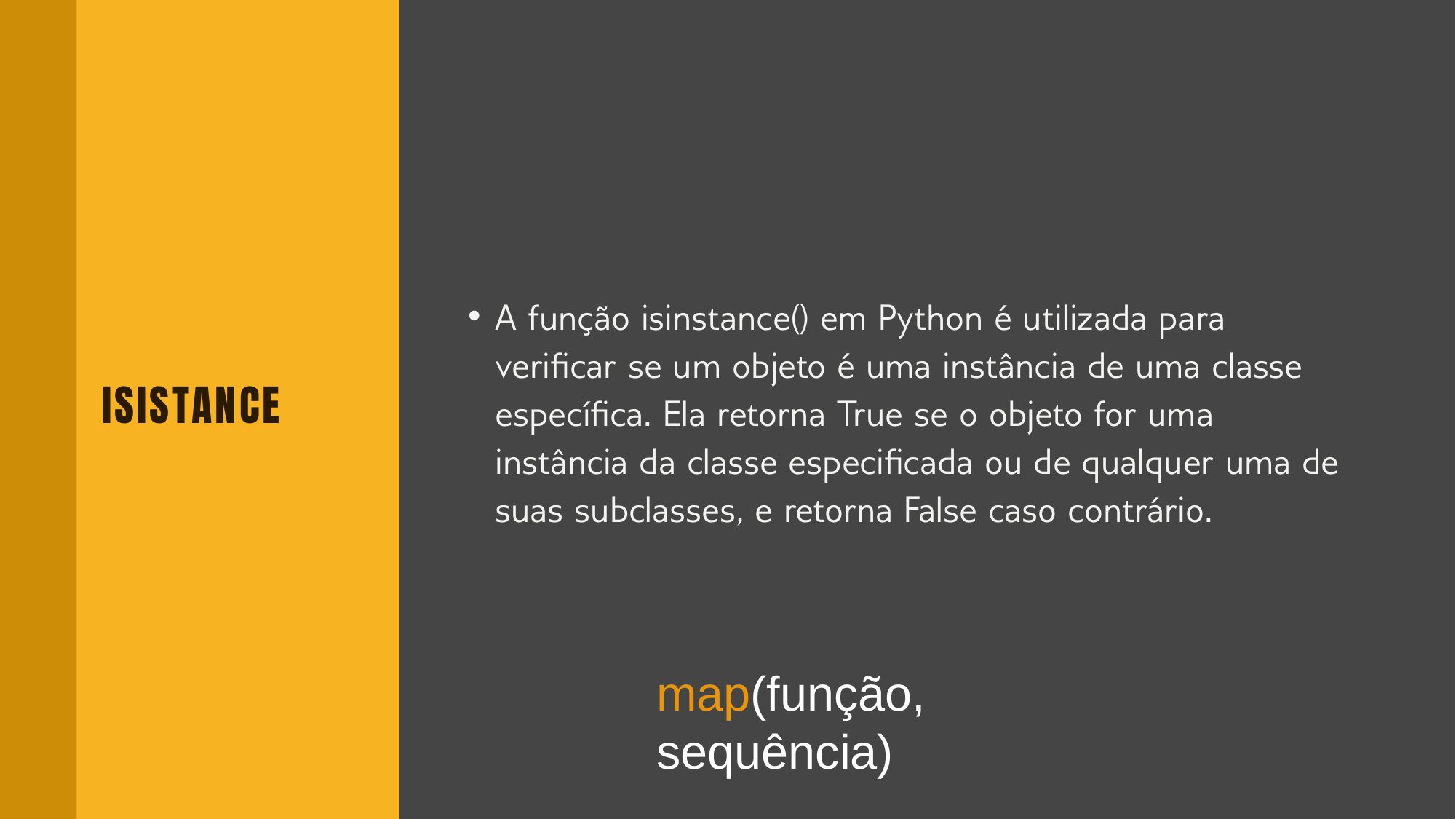

# ISistance
A função isinstance() em Python é utilizada para verificar se um objeto é uma instância de uma classe específica. Ela retorna True se o objeto for uma instância da classe especificada ou de qualquer uma de suas subclasses, e retorna False caso contrário.
map(função, sequência)